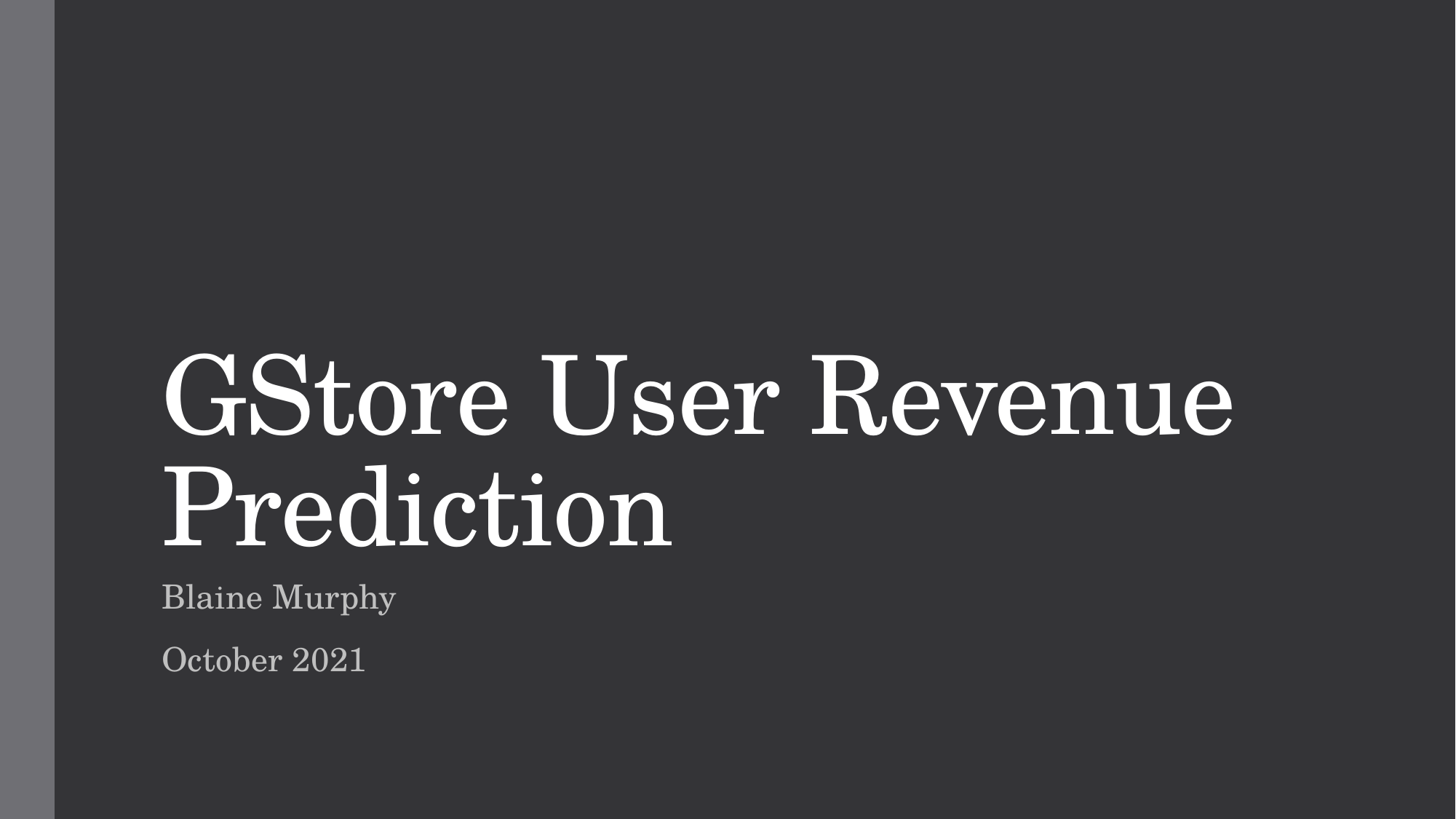

# GStore User Revenue Prediction
Blaine Murphy
October 2021